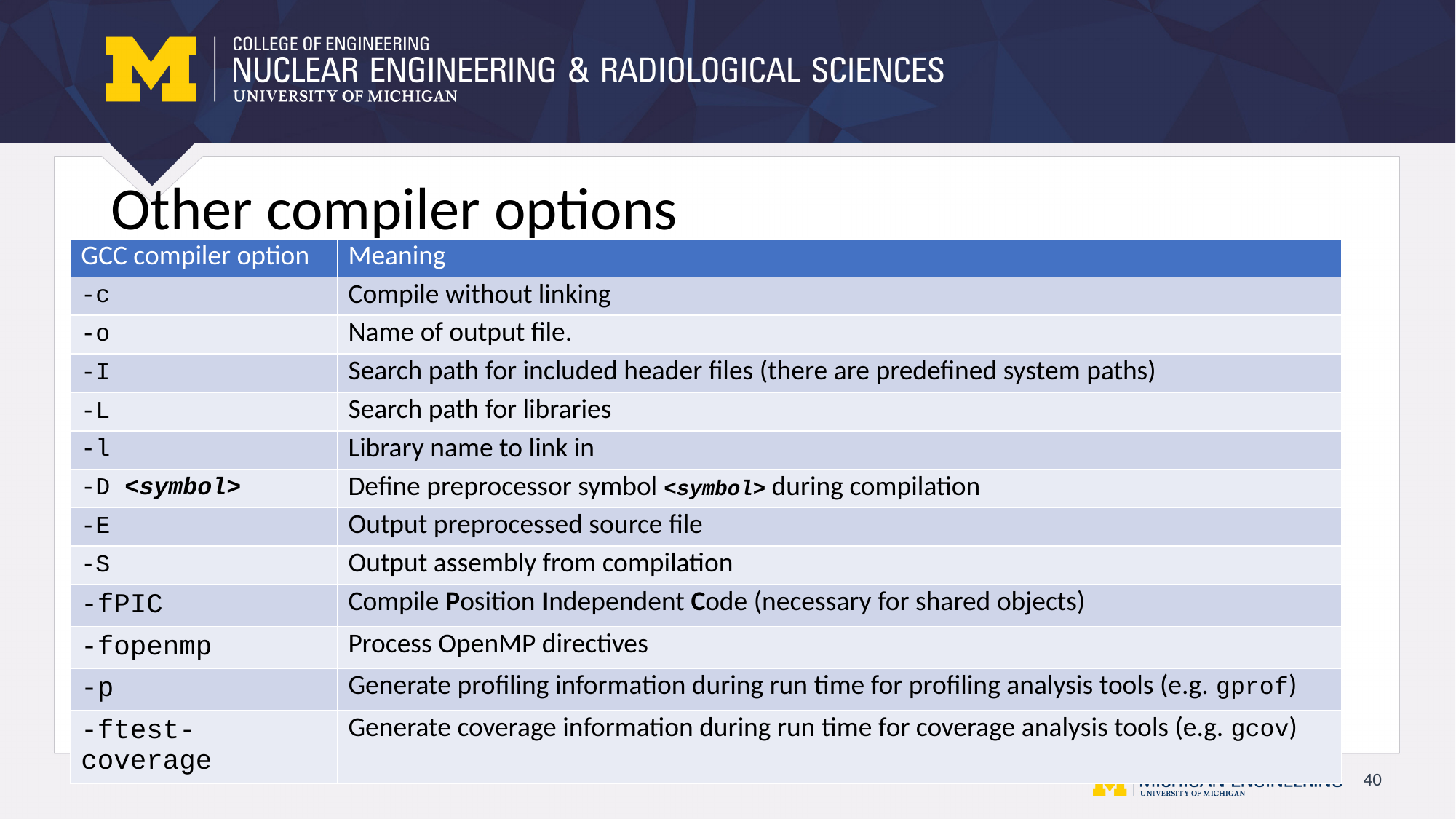

# Other compiler options
| GCC compiler option | Meaning |
| --- | --- |
| -c | Compile without linking |
| -o | Name of output file. |
| -I | Search path for included header files (there are predefined system paths) |
| -L | Search path for libraries |
| -l | Library name to link in |
| -D <symbol> | Define preprocessor symbol <symbol> during compilation |
| -E | Output preprocessed source file |
| -S | Output assembly from compilation |
| -fPIC | Compile Position Independent Code (necessary for shared objects) |
| -fopenmp | Process OpenMP directives |
| -p | Generate profiling information during run time for profiling analysis tools (e.g. gprof) |
| -ftest-coverage | Generate coverage information during run time for coverage analysis tools (e.g. gcov) |